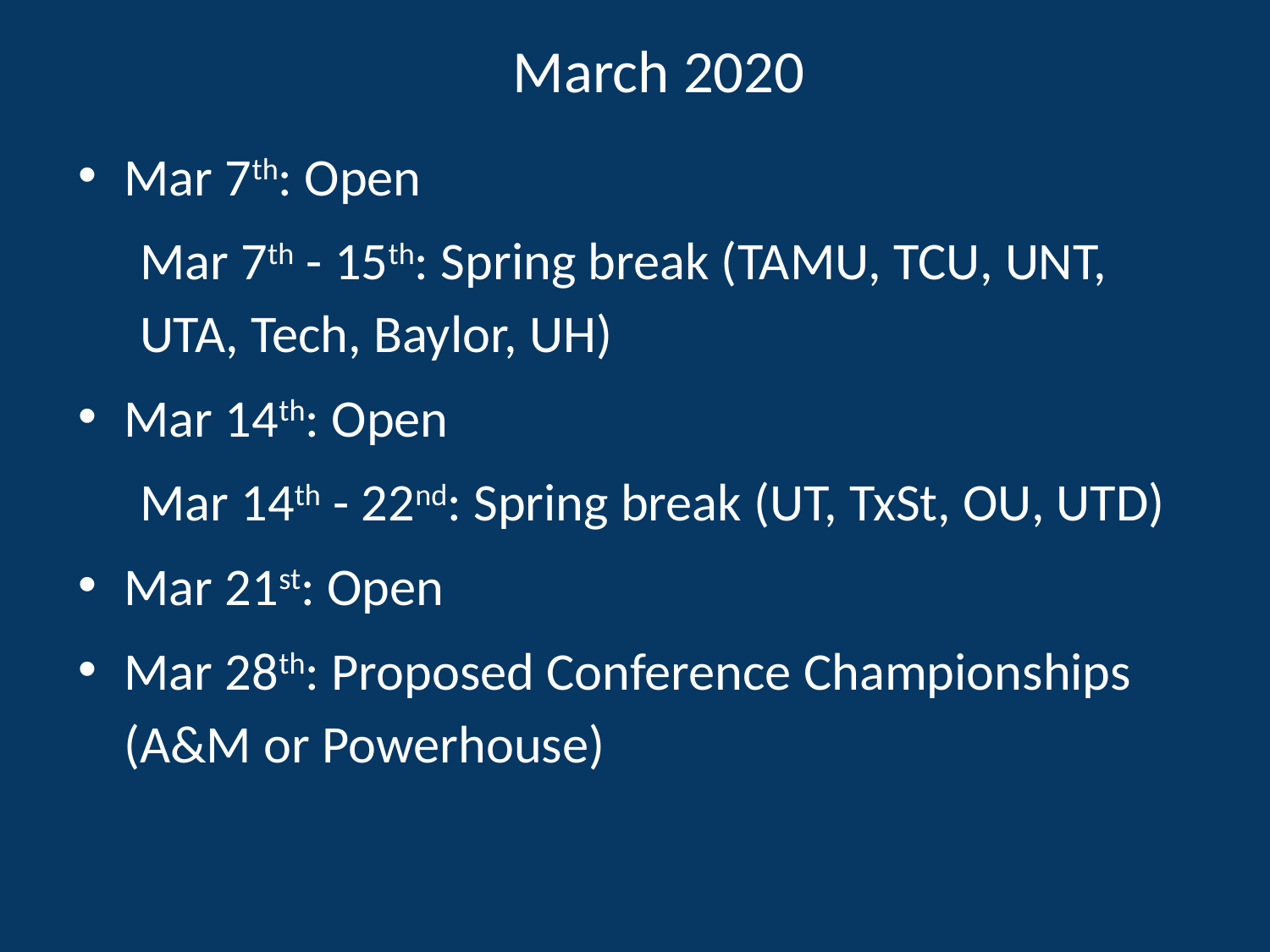

# March 2020
Mar 7th: Open
Mar 7th - 15th: Spring break (TAMU, TCU, UNT, UTA, Tech, Baylor, UH)
Mar 14th: Open
Mar 14th - 22nd: Spring break (UT, TxSt, OU, UTD)
Mar 21st: Open
Mar 28th: Proposed Conference Championships (A&M or Powerhouse)